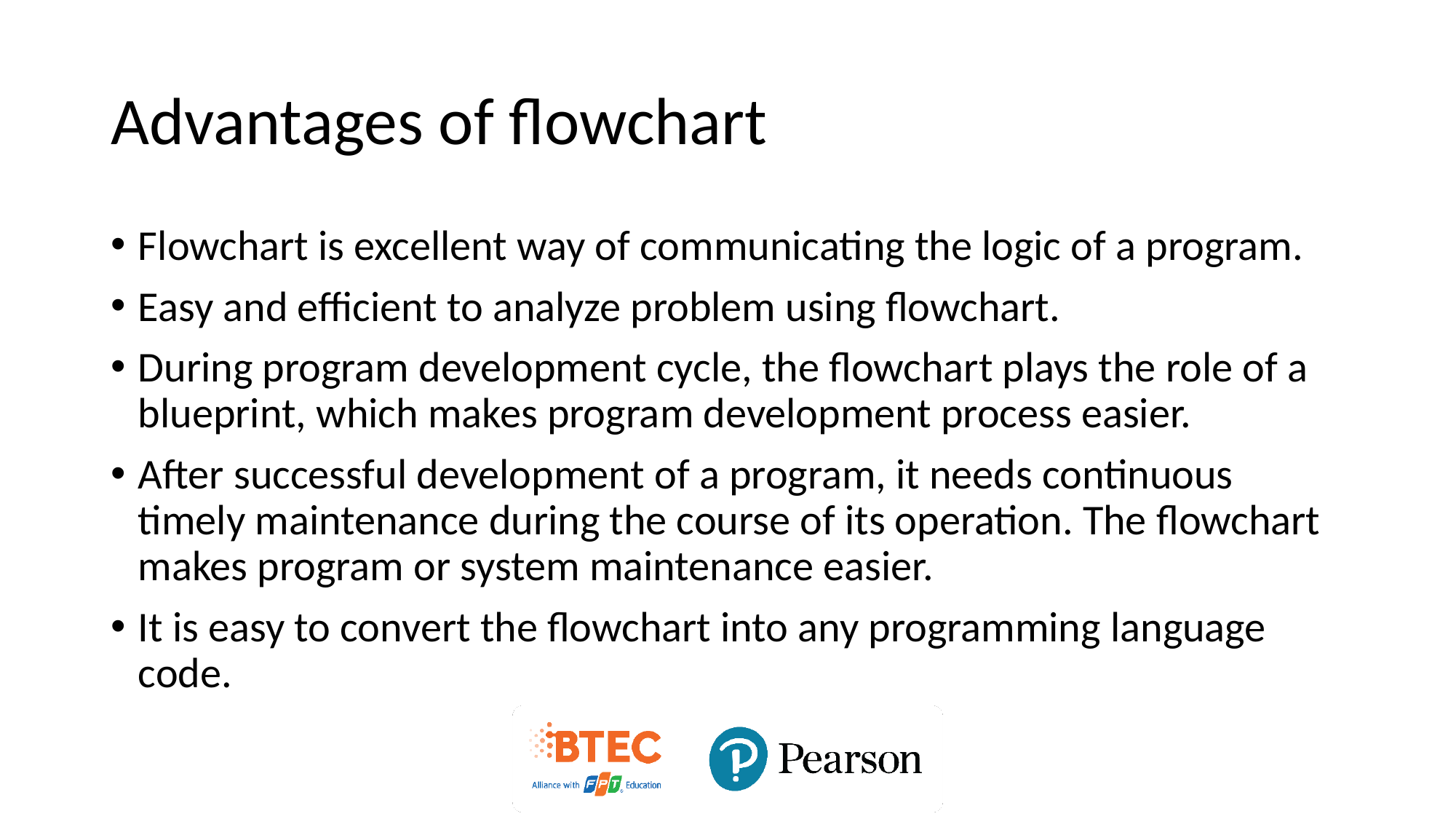

# Advantages of flowchart
Flowchart is excellent way of communicating the logic of a program.
Easy and efficient to analyze problem using flowchart.
During program development cycle, the flowchart plays the role of a blueprint, which makes program development process easier.
After successful development of a program, it needs continuous timely maintenance during the course of its operation. The flowchart makes program or system maintenance easier.
It is easy to convert the flowchart into any programming language code.